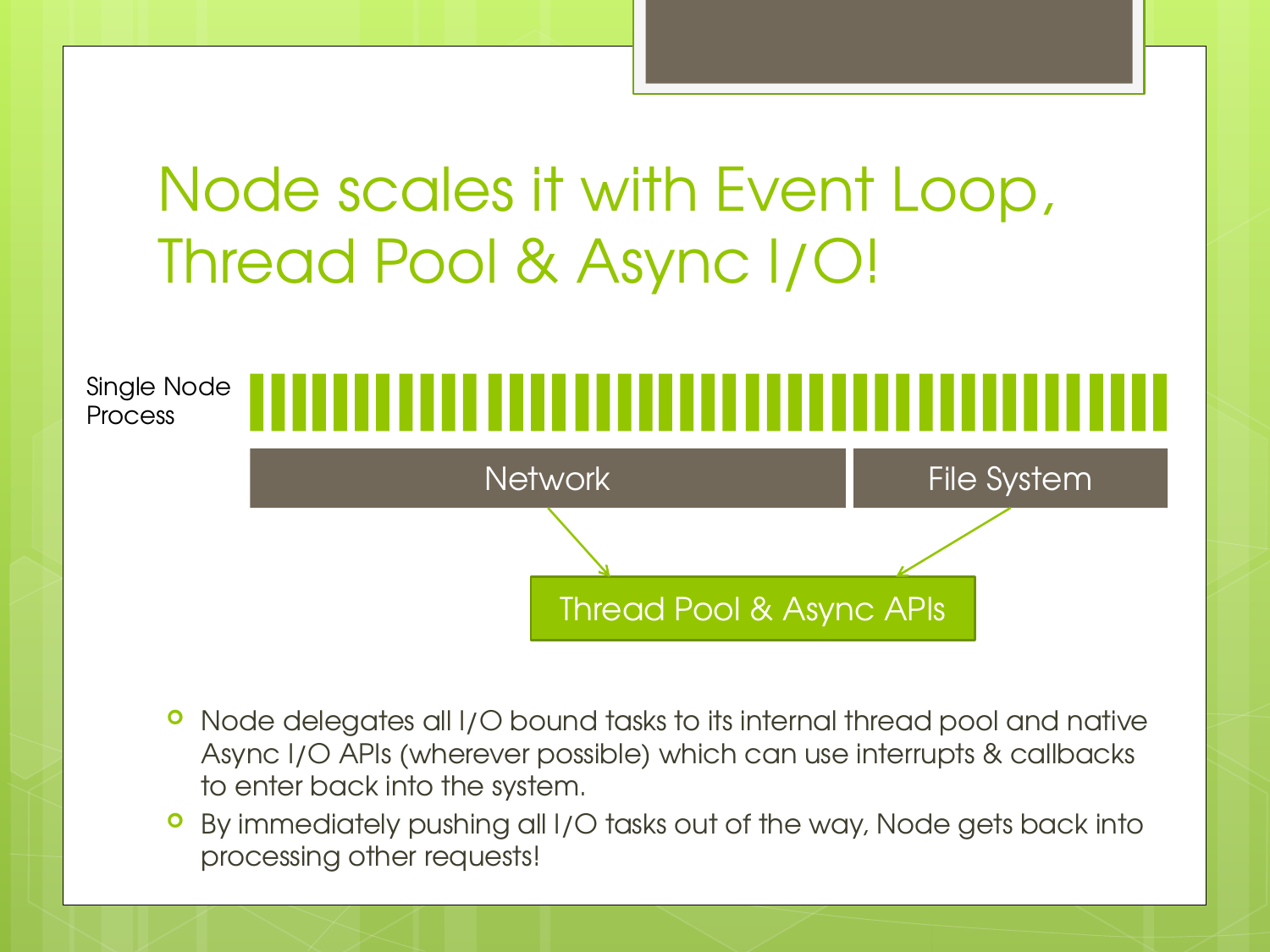

# Node scales it with Event Loop, Thread Pool & Async I/O!
Single Node Process

Network
File System
Thread Pool & Async APIs
Node delegates all I/O bound tasks to its internal thread pool and native Async I/O APIs (wherever possible) which can use interrupts & callbacks to enter back into the system.
By immediately pushing all I/O tasks out of the way, Node gets back into processing other requests!